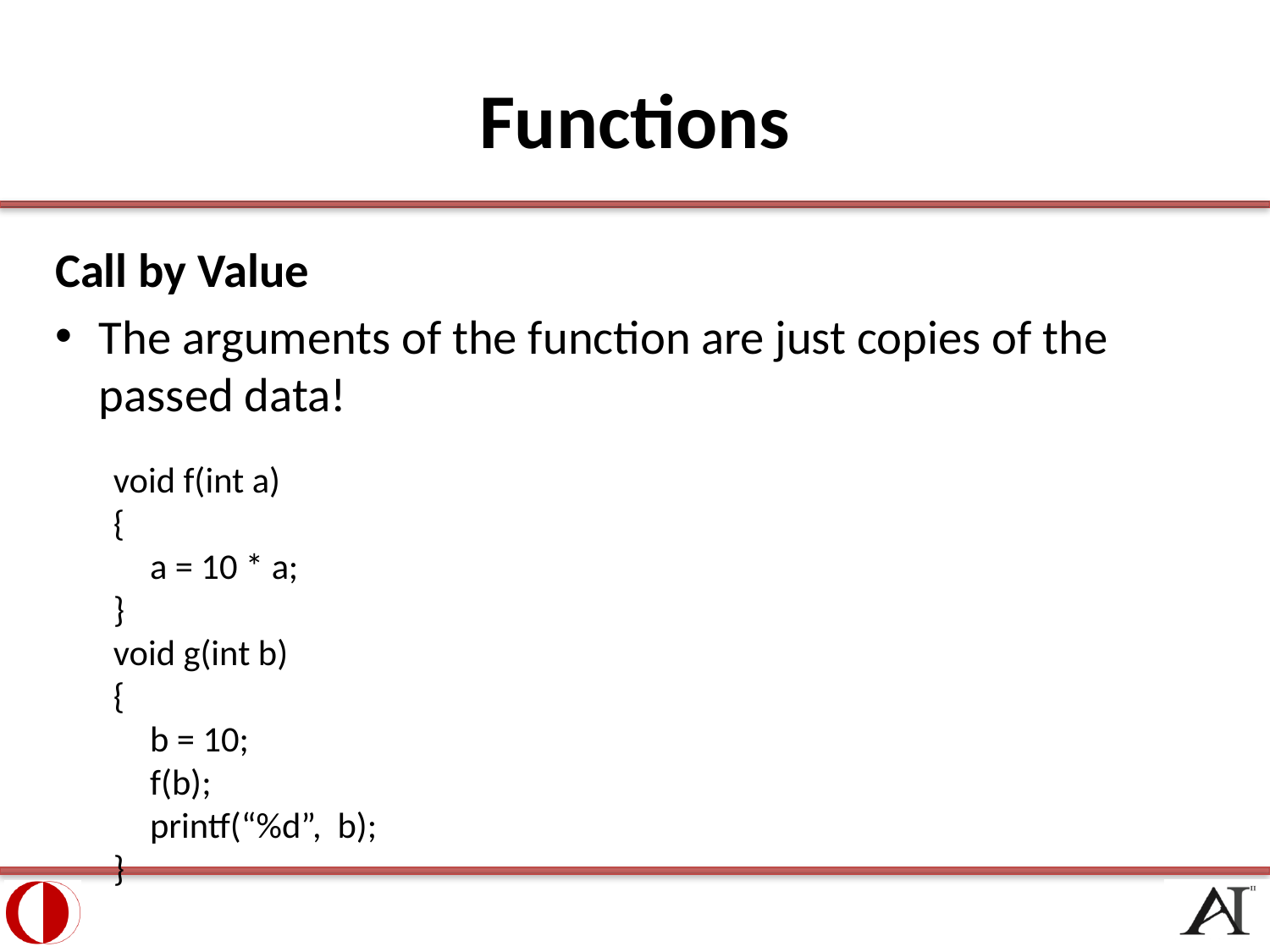

# Functions
Call by Value
The arguments of the function are just copies of the passed data!

void f(int a)
{
	a = 10 * a;
}
void g(int b)
{
	b = 10;
	f(b);
	printf(“%d”,  b);
}
17